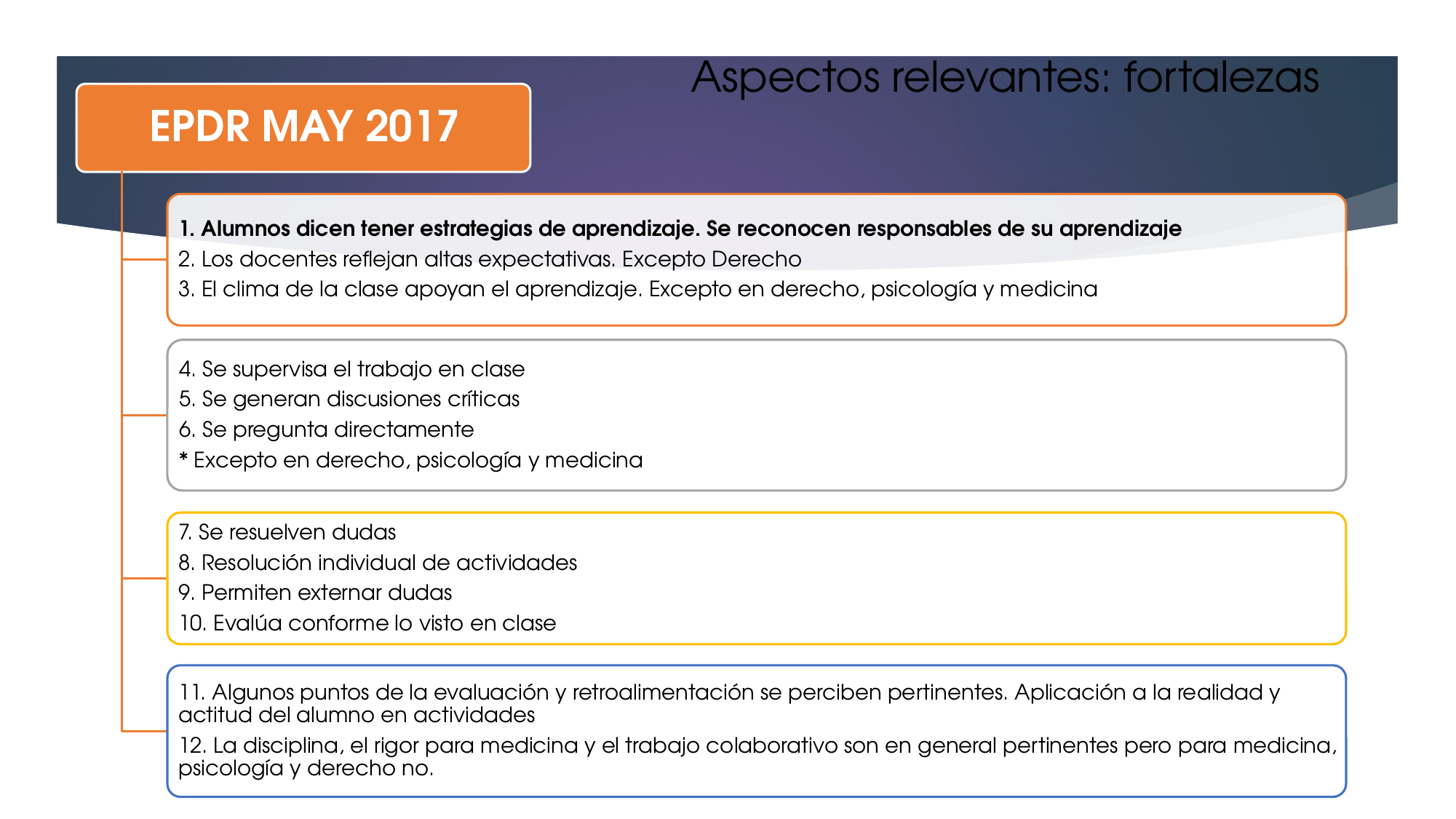

# Aspectos relevantes: fortalezas
EPDR MAY 2017
1. Alumnos dicen tener estrategias de aprendizaje. Se reconocen responsables de su aprendizaje
2. Los docentes reflejan altas expectativas. Excepto Derecho
3. El clima de la clase apoyan el aprendizaje. Excepto en derecho, psicología y medicina
4. Se supervisa el trabajo en clase
5. Se generan discusiones críticas
6. Se pregunta directamente
* Excepto en derecho, psicología y medicina
7. Se resuelven dudas
8. Resolución individual de actividades
9. Permiten externar dudas
10. Evalúa conforme lo visto en clase
11. Algunos puntos de la evaluación y retroalimentación se perciben pertinentes. Aplicación a la realidad y actitud del alumno en actividades
12. La disciplina, el rigor para medicina y el trabajo colaborativo son en general pertinentes pero para medicina, psicología y derecho no.